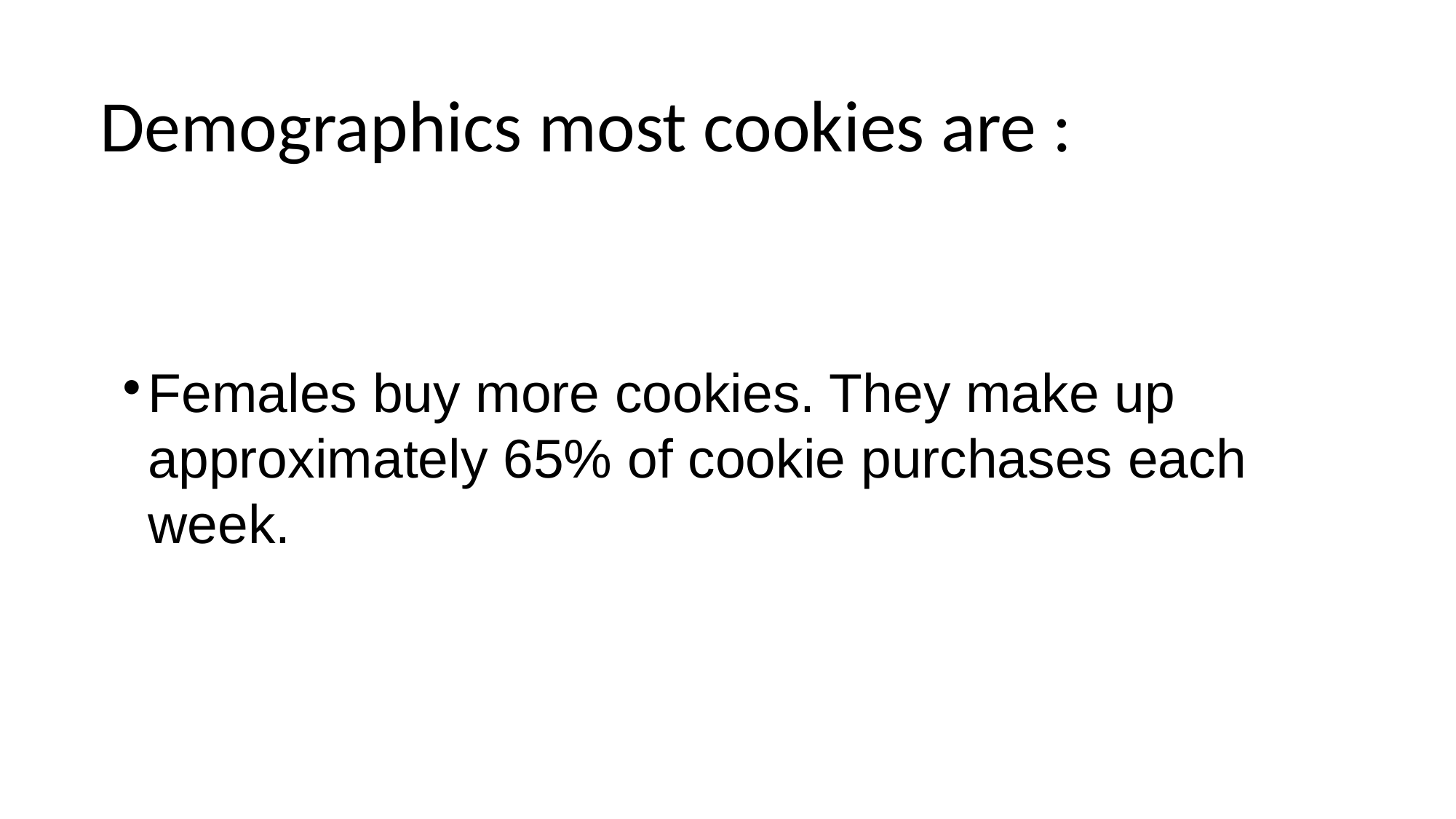

Demographics most cookies are :
Females buy more cookies. They make up approximately 65% of cookie purchases each week.